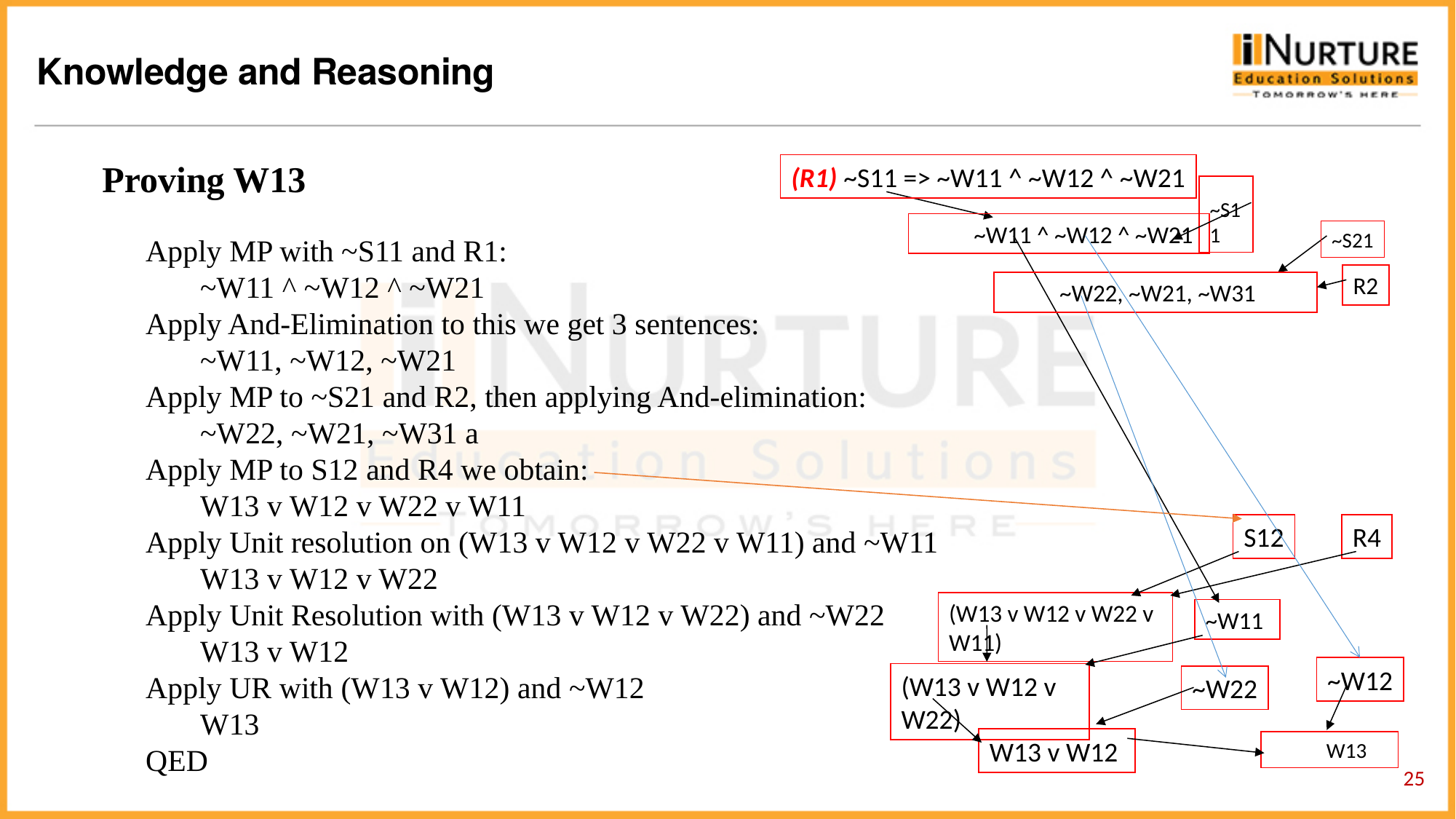

Proving W13
(R1) ~S11 => ~W11 ^ ~W12 ^ ~W21
 ~S11

~W11 ^ ~W12 ^ ~W21
~S21

R2
~W22, ~W21, ~W31

S12
R4

(W13 v W12 v W22 v W11)
~W11

~W12
~W22

W13 v W12
W13

(W13 v W12 v W22)
Apply MP with ~S11 and R1:
~W11 ^ ~W12 ^ ~W21
Apply And-Elimination to this we get 3 sentences:
~W11, ~W12, ~W21
Apply MP to ~S21 and R2, then applying And-elimination:
~W22, ~W21, ~W31 a
Apply MP to S12 and R4 we obtain:
W13 v W12 v W22 v W11
Apply Unit resolution on (W13 v W12 v W22 v W11) and ~W11
W13 v W12 v W22
Apply Unit Resolution with (W13 v W12 v W22) and ~W22
W13 v W12
Apply UR with (W13 v W12) and ~W12
W13
QED